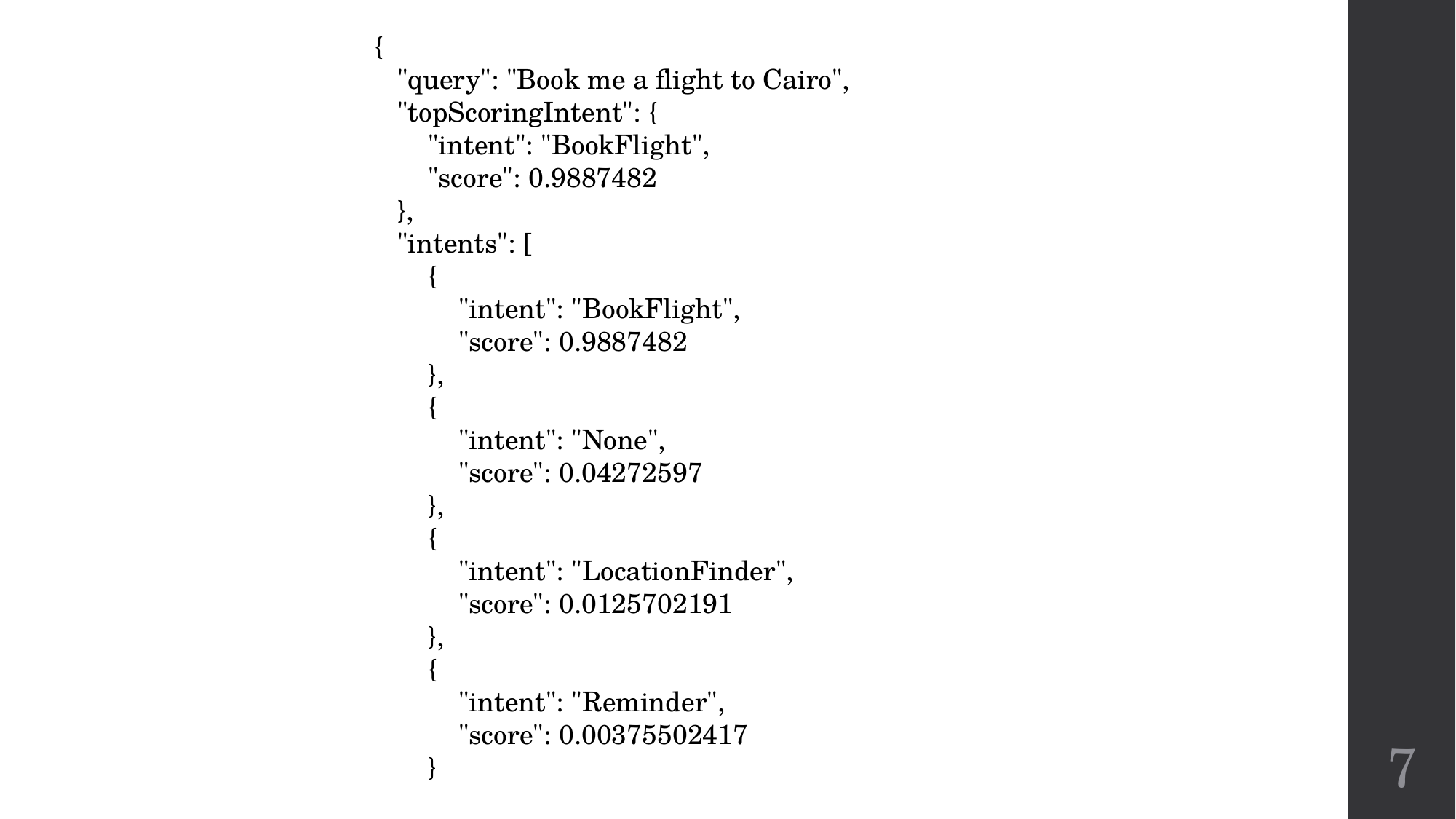

{
   "query": "Book me a flight to Cairo",
   "topScoringIntent": {
       "intent": "BookFlight",
       "score": 0.9887482
   },
   "intents": [
       {
           "intent": "BookFlight",
           "score": 0.9887482
       },
       {
           "intent": "None",
           "score": 0.04272597
       },
       {
           "intent": "LocationFinder",
           "score": 0.0125702191
       },
       {
           "intent": "Reminder",
           "score": 0.00375502417
       }
7